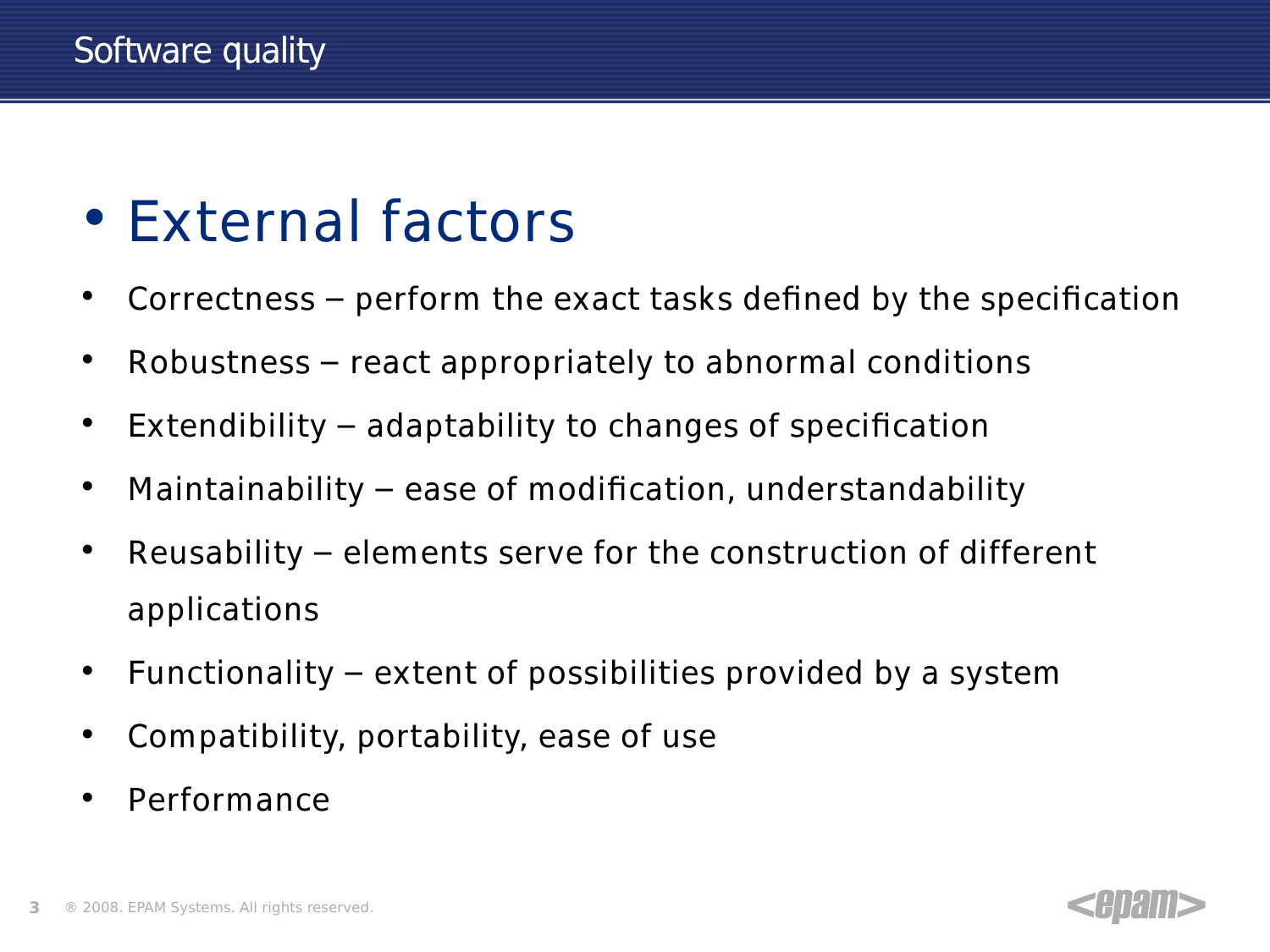

# Software quality
External factors
Correctness – perform the exact tasks defined by the specification
Robustness – react appropriately to abnormal conditions
Extendibility – adaptability to changes of specification
Maintainability – ease of modification, understandability
Reusability – elements serve for the construction of different applications
Functionality – extent of possibilities provided by a system
Compatibility, portability, ease of use
Performance
3